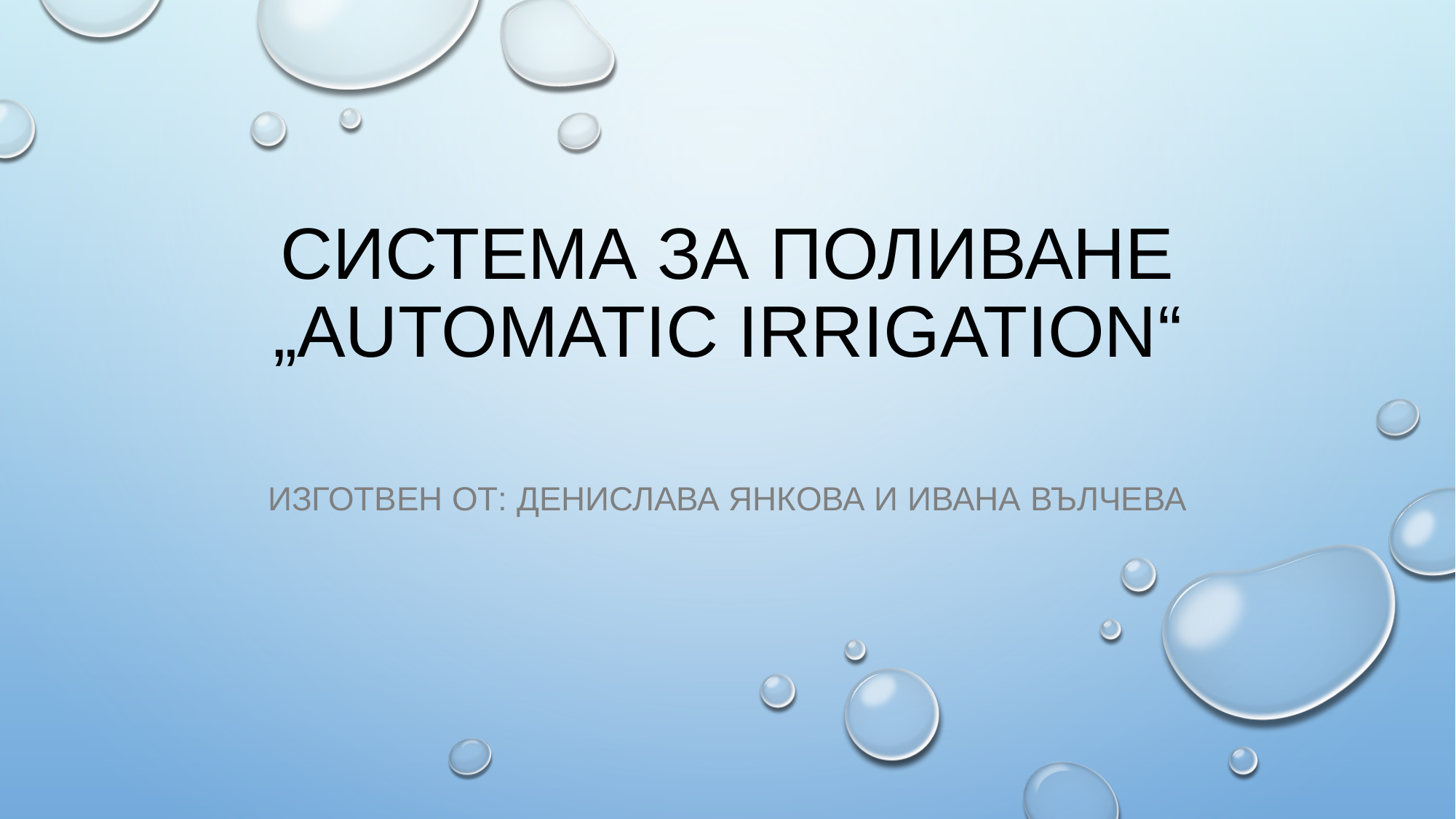

# Система за поливане „Automatic Irrigation“
Изготвен от: Денислава Янкова и Ивана Вълчева